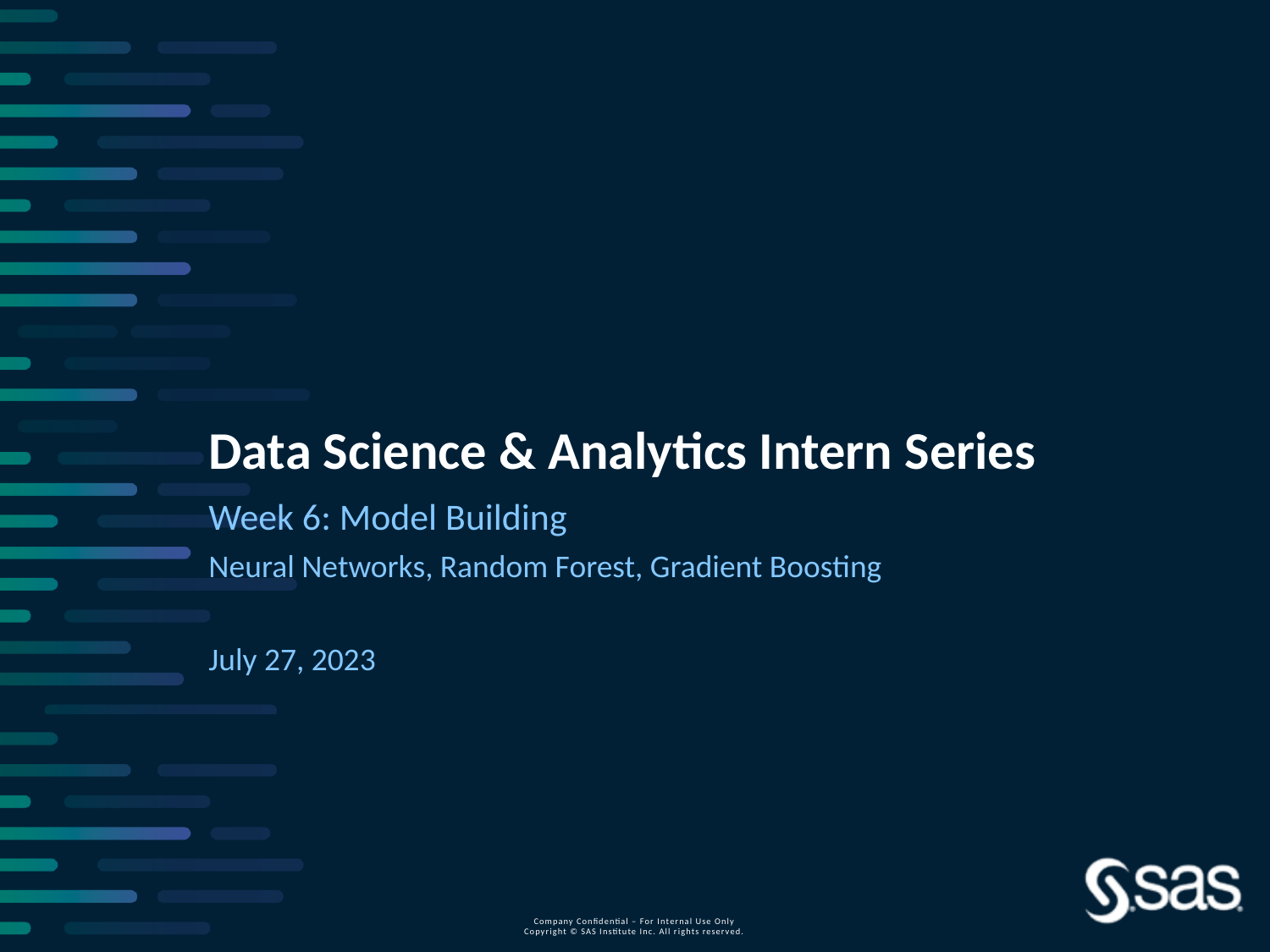

Data Science & Analytics Intern Series
Week 6: Model Building
Neural Networks, Random Forest, Gradient Boosting

July 27, 2023